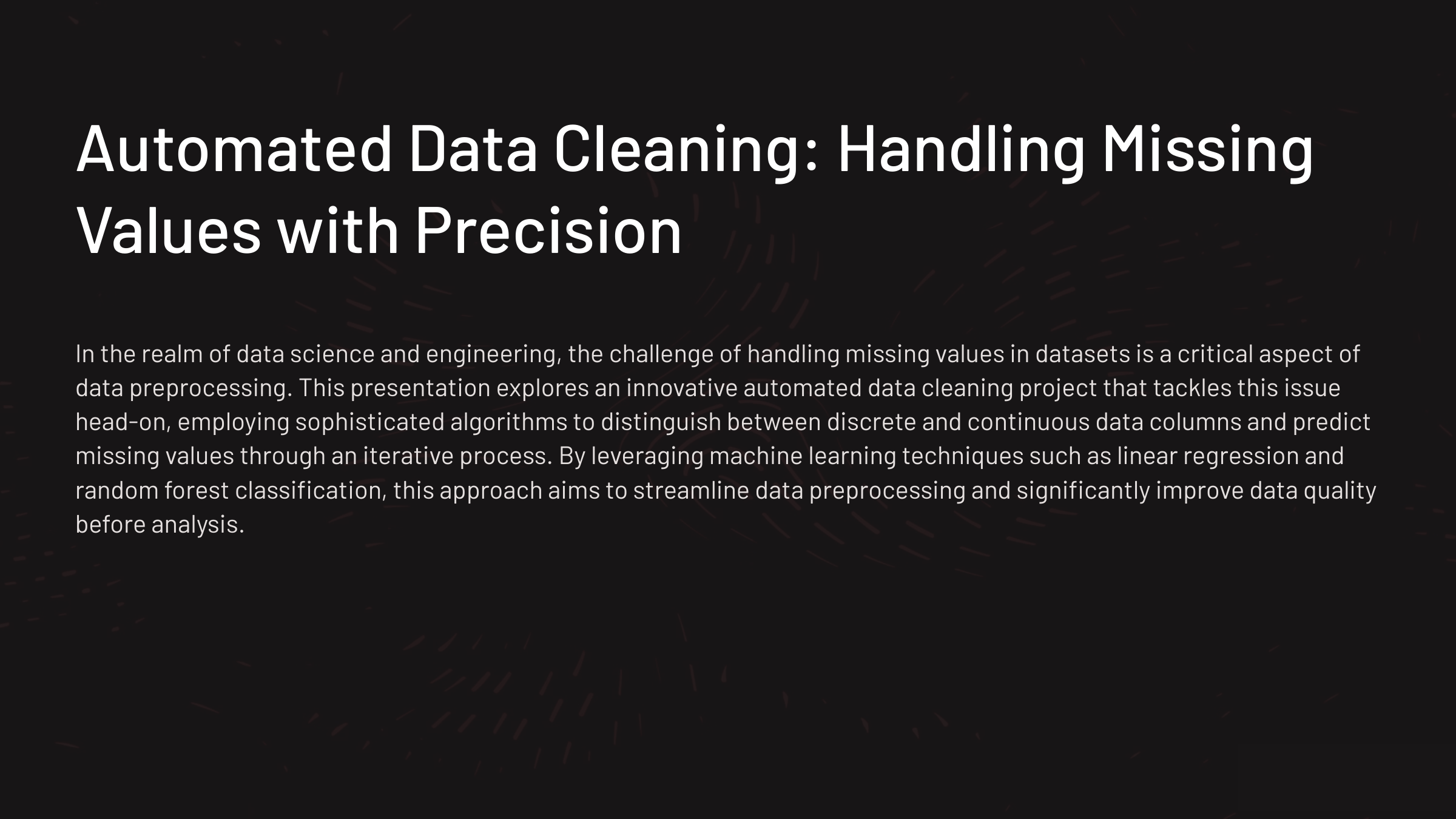

Automated Data Cleaning: Handling Missing Values with Precision
In the realm of data science and engineering, the challenge of handling missing values in datasets is a critical aspect of data preprocessing. This presentation explores an innovative automated data cleaning project that tackles this issue head-on, employing sophisticated algorithms to distinguish between discrete and continuous data columns and predict missing values through an iterative process. By leveraging machine learning techniques such as linear regression and random forest classification, this approach aims to streamline data preprocessing and significantly improve data quality before analysis.